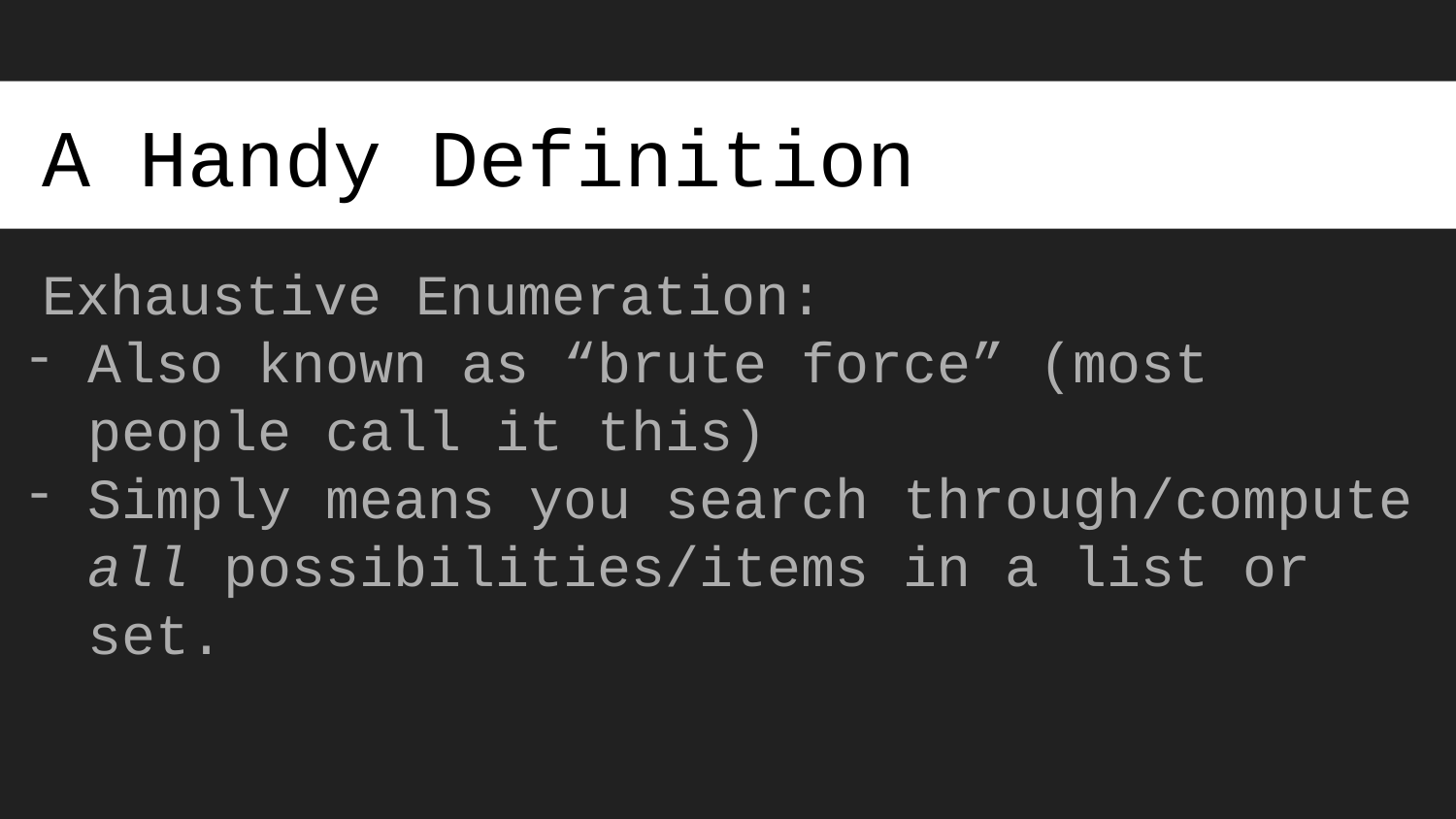

# A Handy Definition
Exhaustive Enumeration:
Also known as “brute force” (most people call it this)
Simply means you search through/compute all possibilities/items in a list or set.